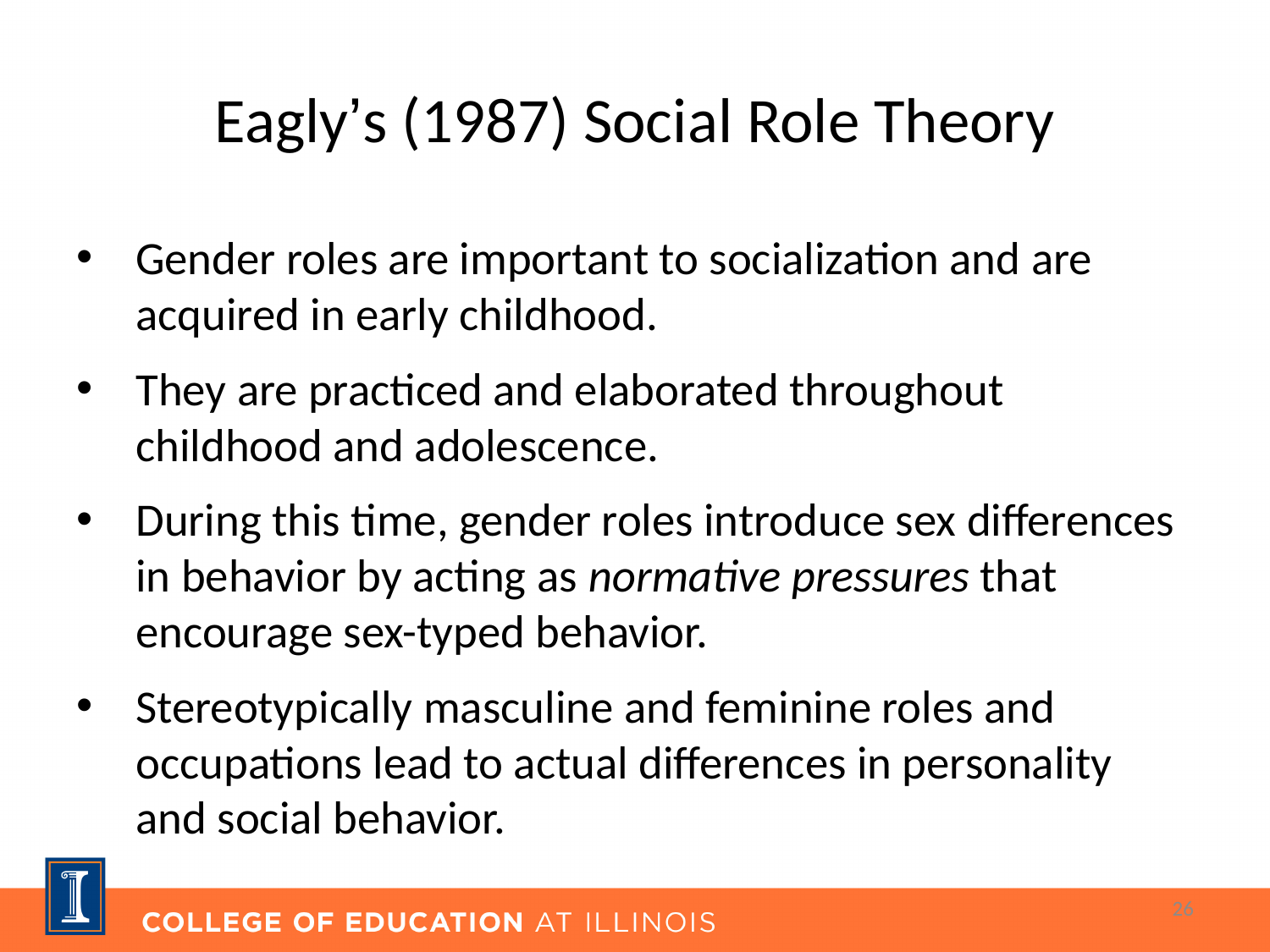

# Eagly’s (1987) Social Role Theory
Gender roles are important to socialization and are acquired in early childhood.
They are practiced and elaborated throughout childhood and adolescence.
During this time, gender roles introduce sex differences in behavior by acting as normative pressures that encourage sex-typed behavior.
Stereotypically masculine and feminine roles and occupations lead to actual differences in personality and social behavior.
26